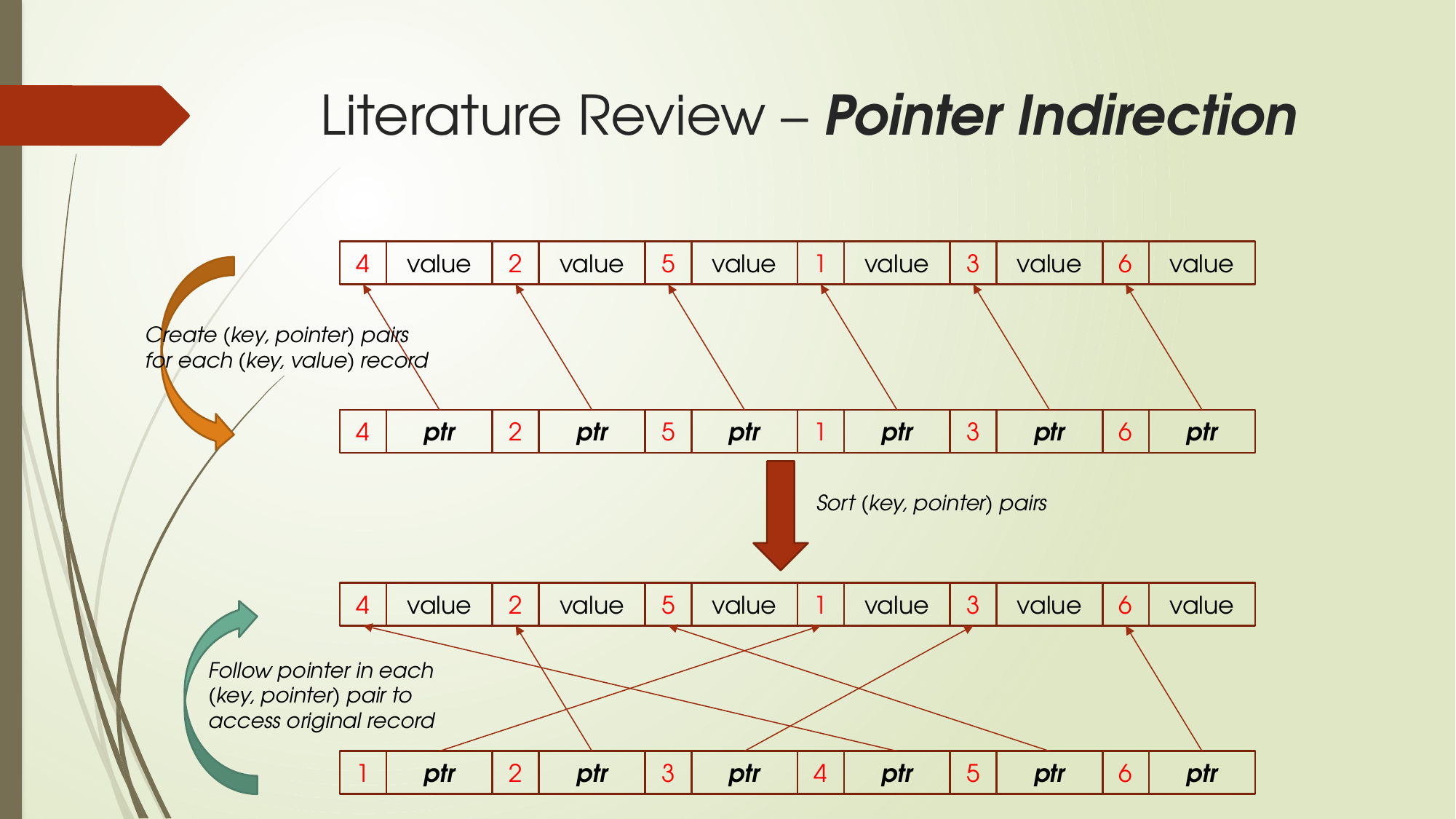

# Literature Review – Pointer Indirection
4
value
2
value
5
value
1
value
3
value
6
value

Create (key, pointer) pairs
for each (key, value) record
4
ptr
2
ptr
5
ptr
1
ptr
3
ptr
6
ptr

Sort (key, pointer) pairs
4
value
2
value
5
value
1
value
3
value
6
value

Follow pointer in each
(key, pointer) pair to
access original record
1
ptr
2
ptr
3
ptr
4
ptr
5
ptr
6
ptr